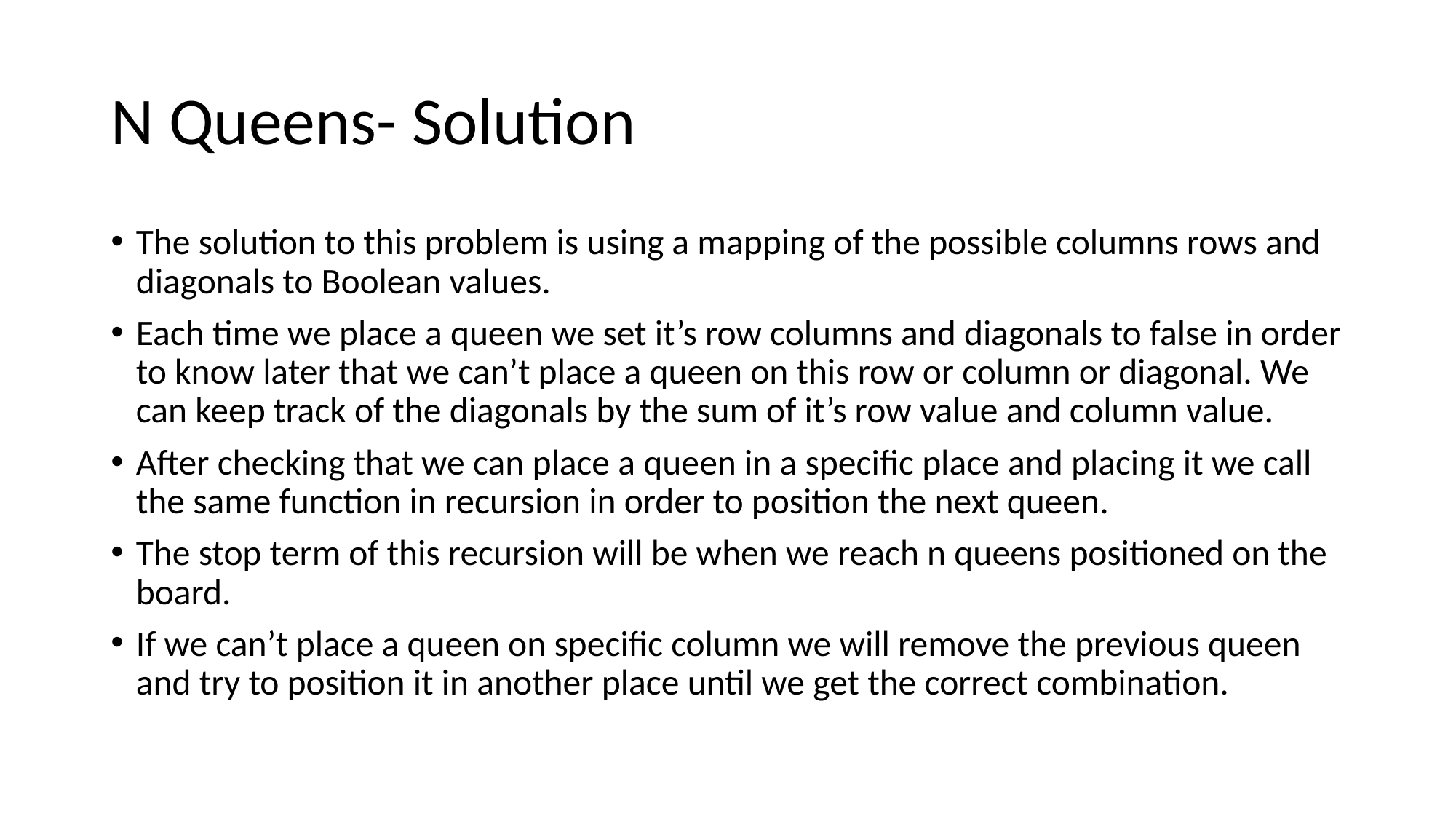

# N Queens- Solution
The solution to this problem is using a mapping of the possible columns rows and diagonals to Boolean values.
Each time we place a queen we set it’s row columns and diagonals to false in order to know later that we can’t place a queen on this row or column or diagonal. We can keep track of the diagonals by the sum of it’s row value and column value.
After checking that we can place a queen in a specific place and placing it we call the same function in recursion in order to position the next queen.
The stop term of this recursion will be when we reach n queens positioned on the board.
If we can’t place a queen on specific column we will remove the previous queen and try to position it in another place until we get the correct combination.